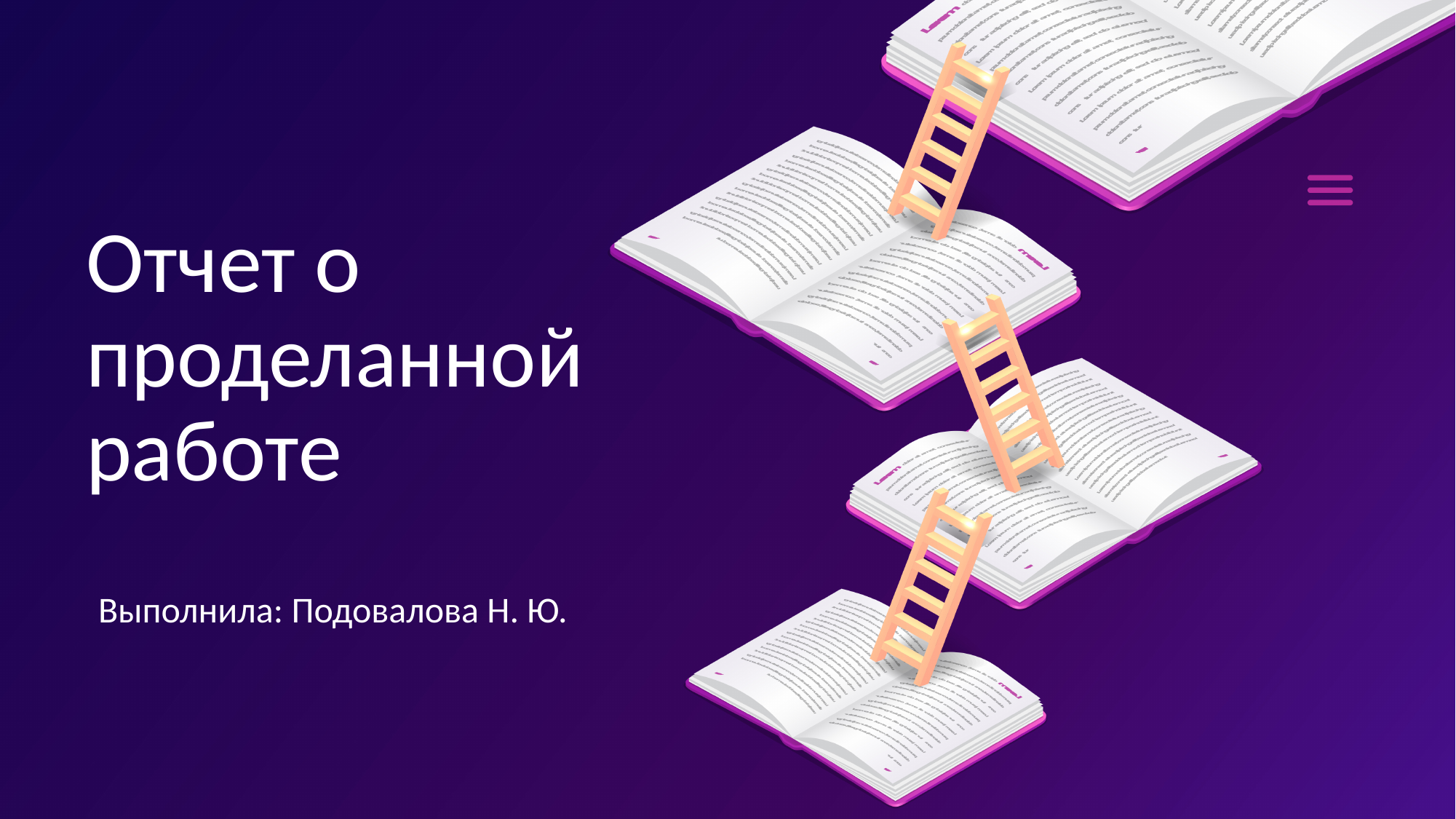

# Отчет о проделанной работе
Выполнила: Подовалова Н. Ю.